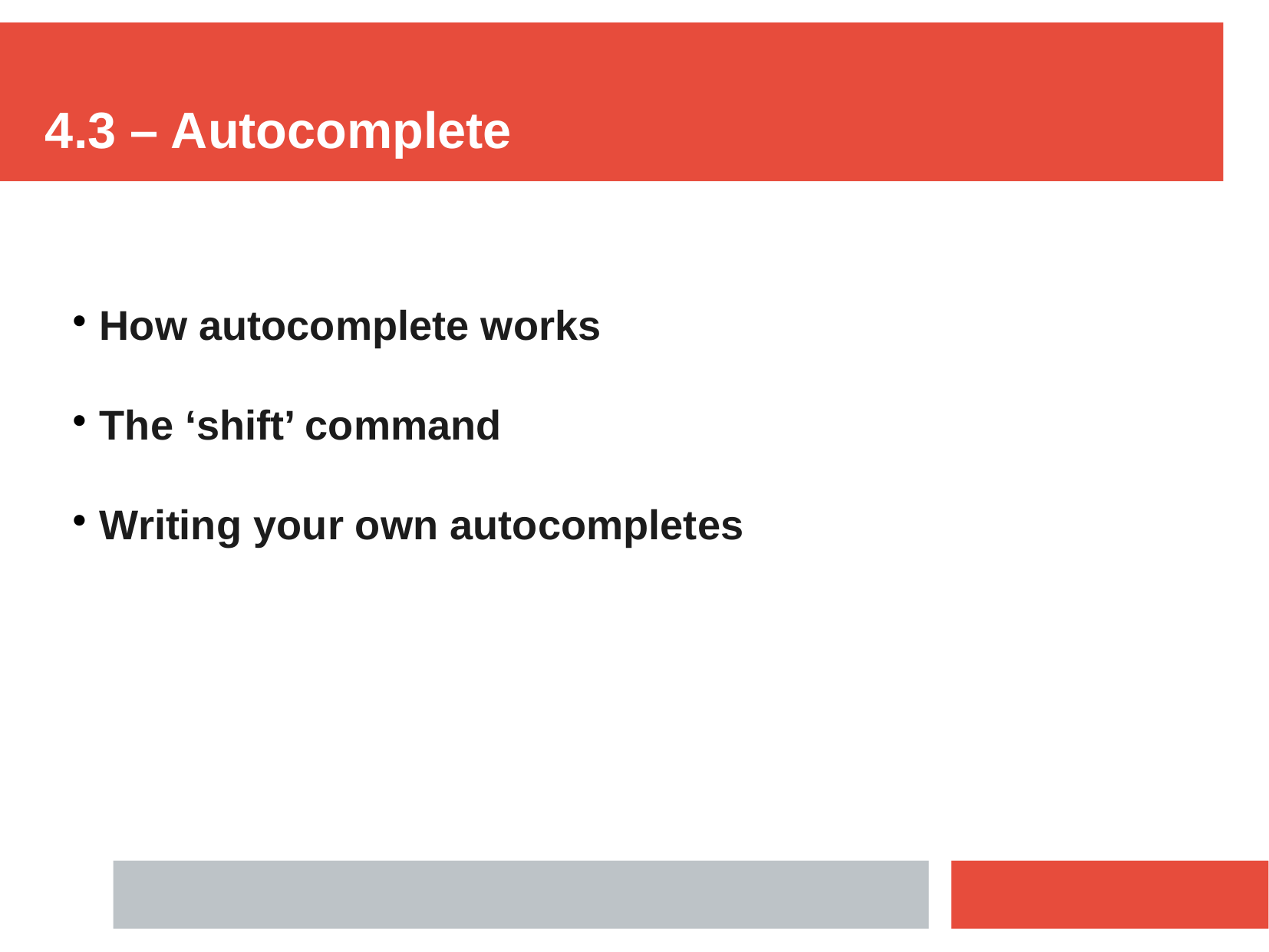

4.3 – Autocomplete

How autocomplete works

The ‘shift’ command

Writing your own autocompletes